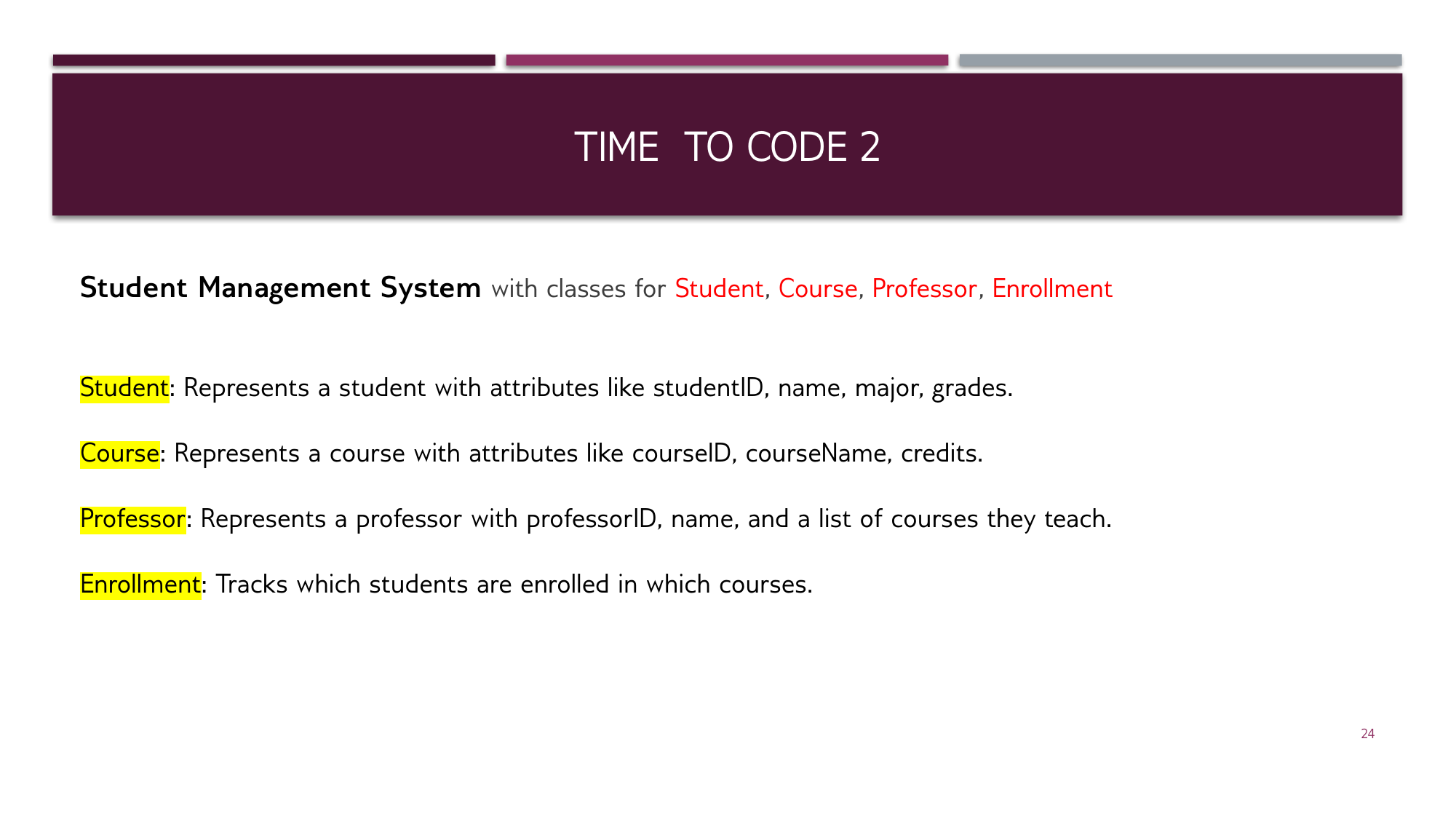

# Time  to code 2
Student Management System with classes for Student, Course, Professor, Enrollment

Student: Represents a student with attributes like studentID, name, major, grades.

Course: Represents a course with attributes like courseID, courseName, credits.

Professor: Represents a professor with professorID, name, and a list of courses they teach.

Enrollment: Tracks which students are enrolled in which courses.

24